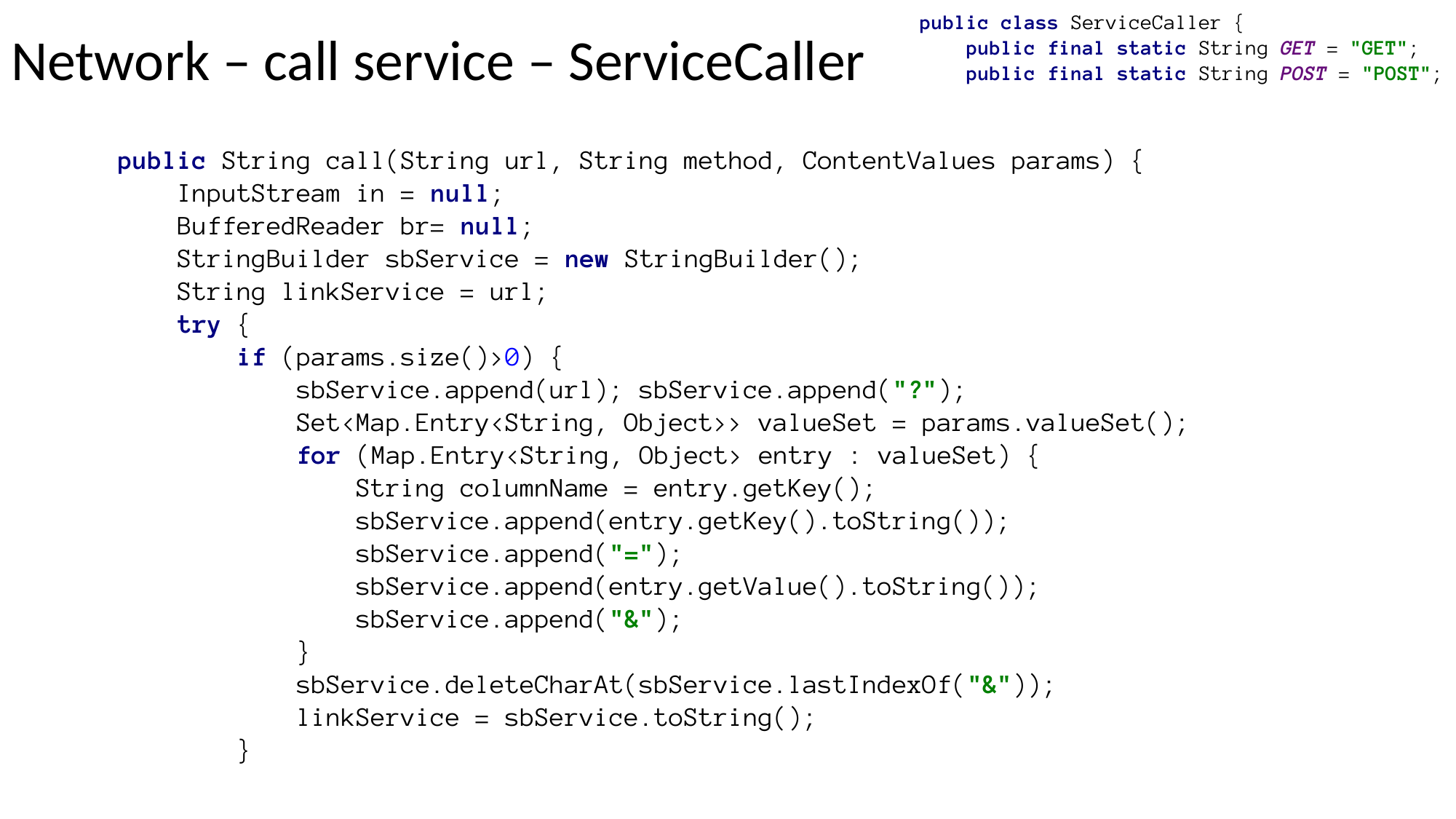

public class ServiceCaller {
    public final static String GET = "GET";
    public final static String POST = "POST";
# Network – call service – ServiceCaller
public String call(String url, String method, ContentValues params) {
    InputStream in = null;
    BufferedReader br= null;
    StringBuilder sbService = new StringBuilder();
    String linkService = url;
    try {
        if (params.size()>0) {
            sbService.append(url); sbService.append("?");
            Set<Map.Entry<String, Object>> valueSet = params.valueSet();
            for (Map.Entry<String, Object> entry : valueSet) {
                String columnName = entry.getKey();
                sbService.append(entry.getKey().toString());
                sbService.append("=");
                sbService.append(entry.getValue().toString());
                sbService.append("&");
            }
            sbService.deleteCharAt(sbService.lastIndexOf("&"));
            linkService = sbService.toString();
        }